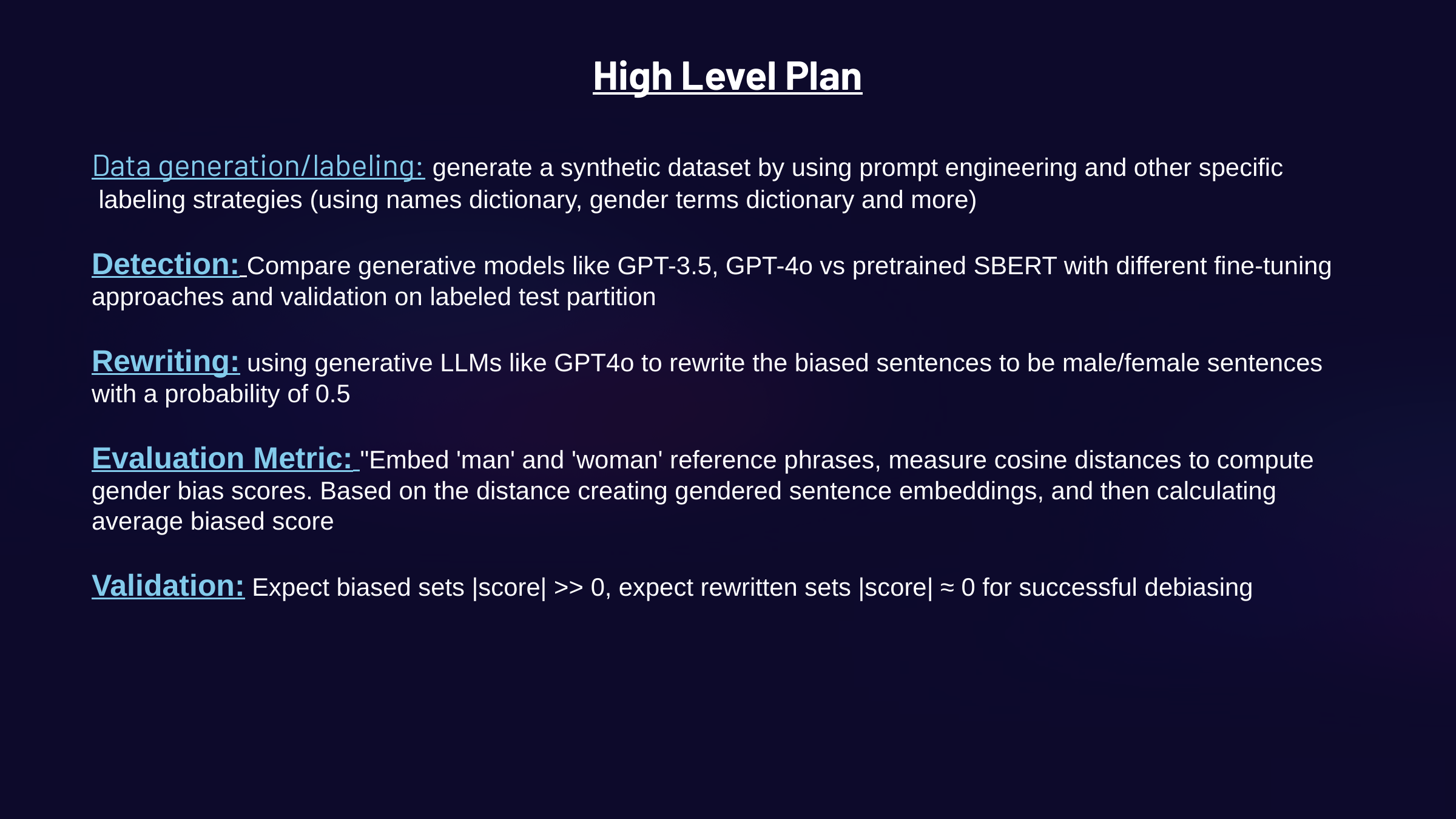

High Level Plan

 Data generation/labeling: generate a synthetic dataset by using prompt engineering and other specific labeling strategies (using names dictionary, gender terms dictionary and more)

Detection: Compare generative models like GPT-3.5, GPT-4o vs pretrained SBERT with different fine-tuning approaches and validation on labeled test partition

Rewriting: using generative LLMs like GPT4o to rewrite the biased sentences to be male/female sentences with a probability of 0.5

Evaluation Metric: "Embed 'man' and 'woman' reference phrases, measure cosine distances to compute gender bias scores. Based on the distance creating gendered sentence embeddings, and then calculating average biased score

 Validation: Expect biased sets |score| >> 0, expect rewritten sets |score| ≈ 0 for successful debiasing